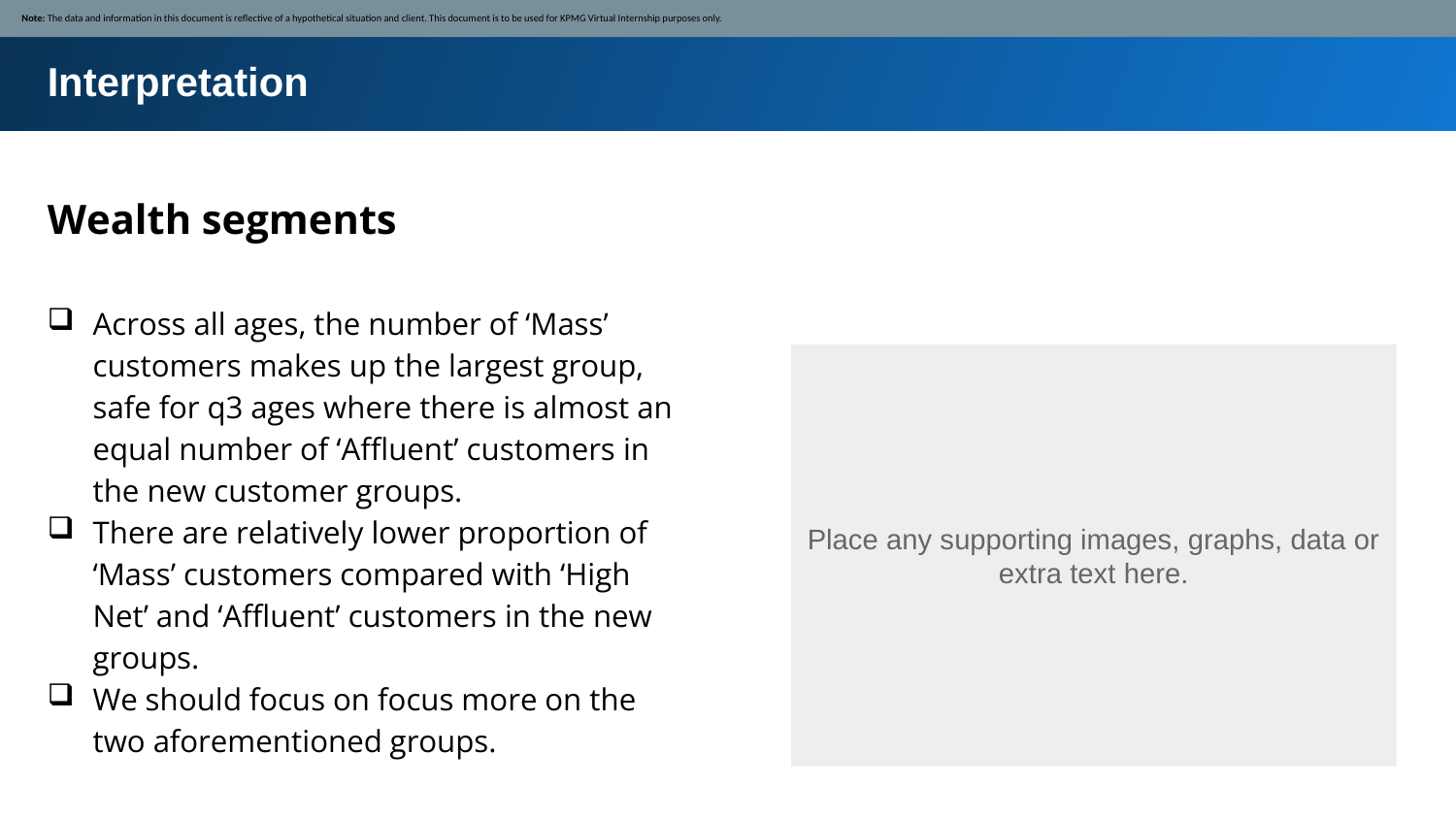

Note: The data and information in this document is reflective of a hypothetical situation and client. This document is to be used for KPMG Virtual Internship purposes only.
Interpretation
Wealth segments
Across all ages, the number of ‘Mass’ customers makes up the largest group, safe for q3 ages where there is almost an equal number of ‘Affluent’ customers in the new customer groups.
There are relatively lower proportion of ‘Mass’ customers compared with ‘High Net’ and ‘Affluent’ customers in the new groups.
We should focus on focus more on the two aforementioned groups.

Place any supporting images, graphs, data or extra text here.